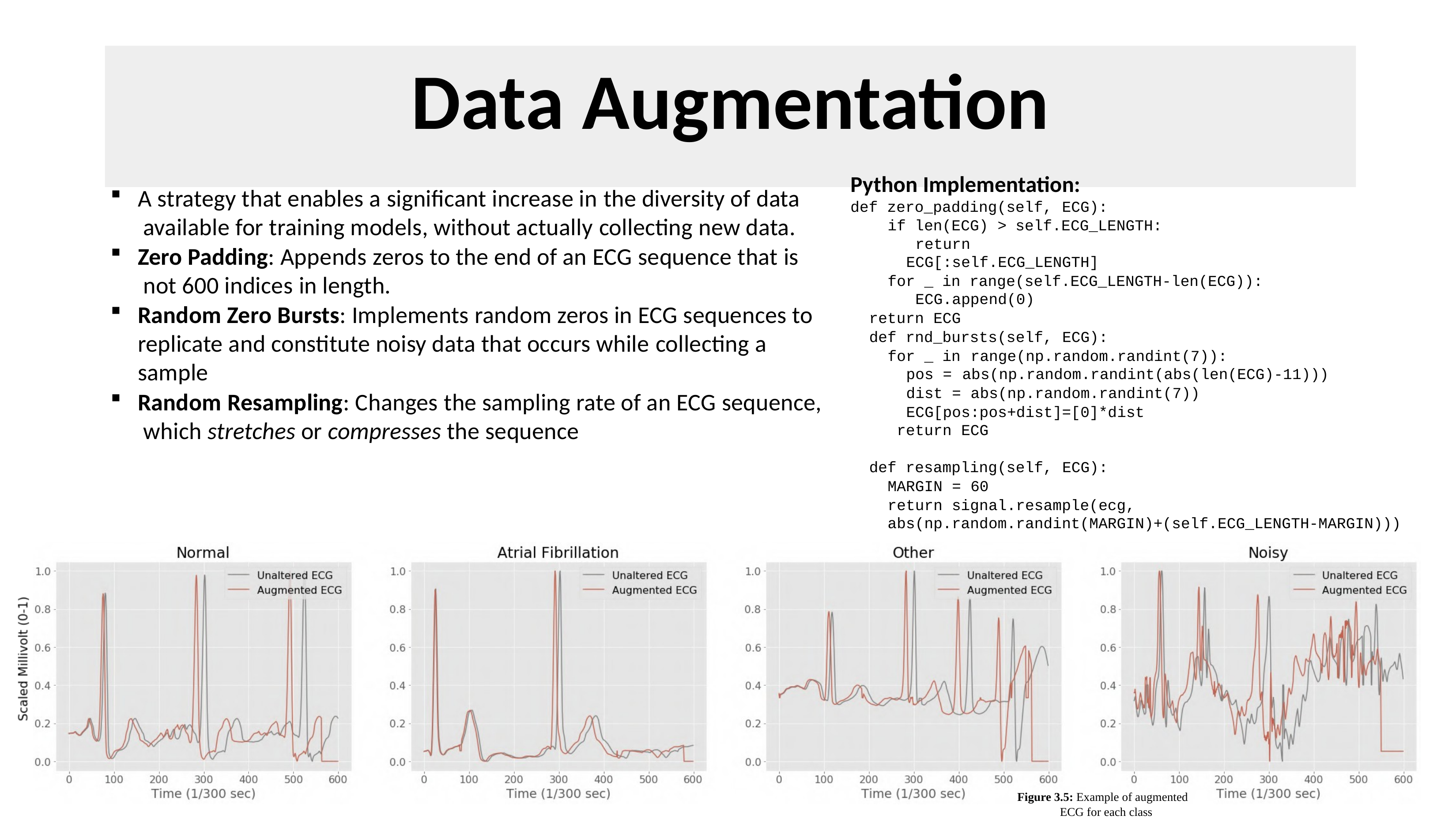

# Data Augmentation
Python Implementation:
def zero_padding(self, ECG):
if len(ECG) > self.ECG_LENGTH:  return ECG[:self.ECG_LENGTH]
for _ in range(self.ECG_LENGTH-len(ECG)):  ECG.append(0)
return ECG
A strategy that enables a significant increase in the diversity of data  available for training models, without actually collecting new data.
Zero Padding: Appends zeros to the end of an ECG sequence that is  not 600 indices in length.
Random Zero Bursts: Implements random zeros in ECG sequences to  replicate and constitute noisy data that occurs while collecting a  sample
Random Resampling: Changes the sampling rate of an ECG sequence,  which stretches or compresses the sequence
def rnd_bursts(self, ECG):
for _ in range(np.random.randint(7)):
pos = abs(np.random.randint(abs(len(ECG)-11)))
dist = abs(np.random.randint(7))
ECG[pos:pos+dist]=[0]*dist  return ECG
def resampling(self, ECG):
MARGIN = 60
return signal.resample(ecg,  abs(np.random.randint(MARGIN)+(self.ECG_LENGTH-MARGIN)))

Figure 3.5: Example of augmented  ECG for each class